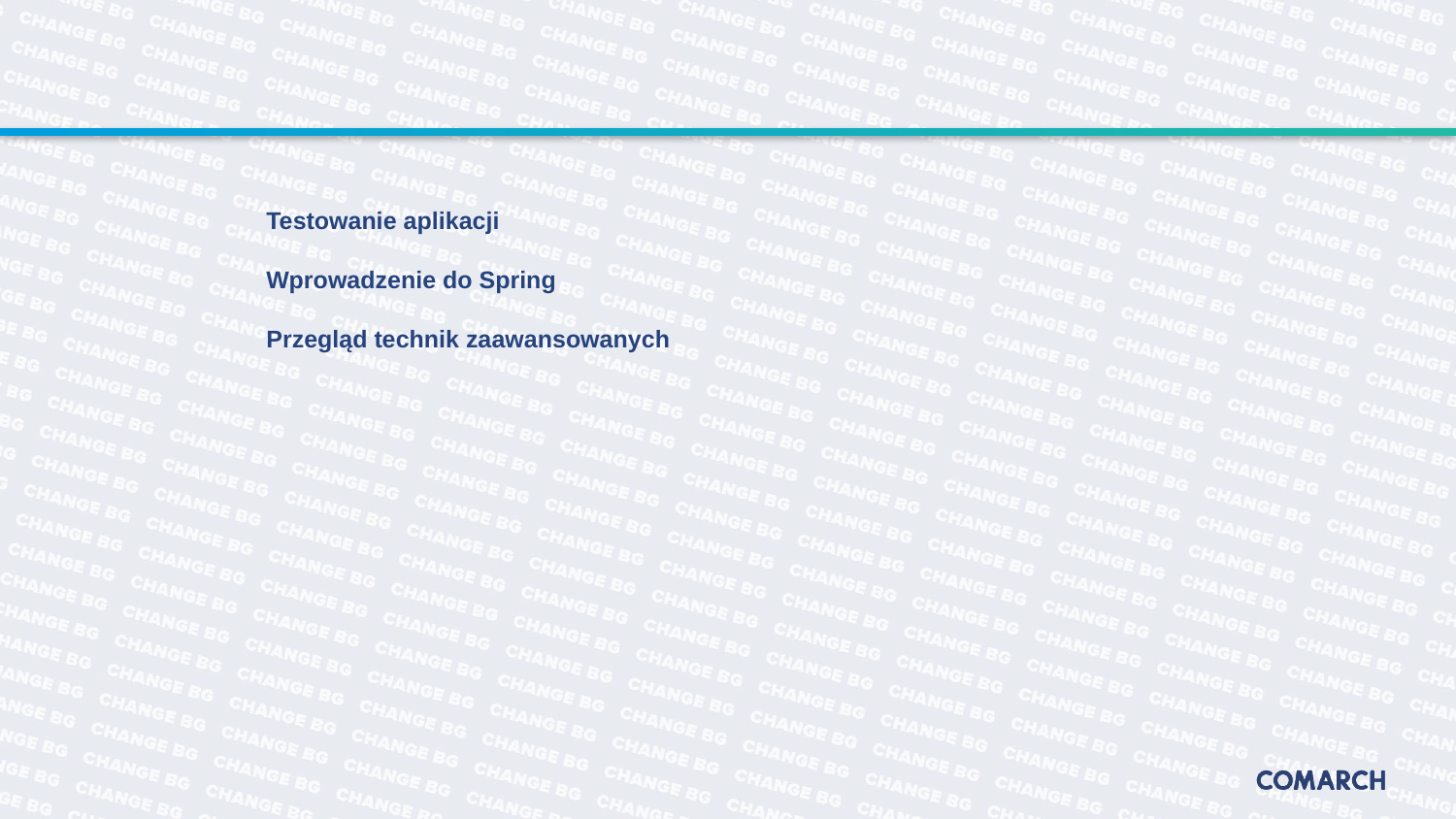

#

Testowanie aplikacji

Wprowadzenie do Spring

Przegląd technik zaawansowanych